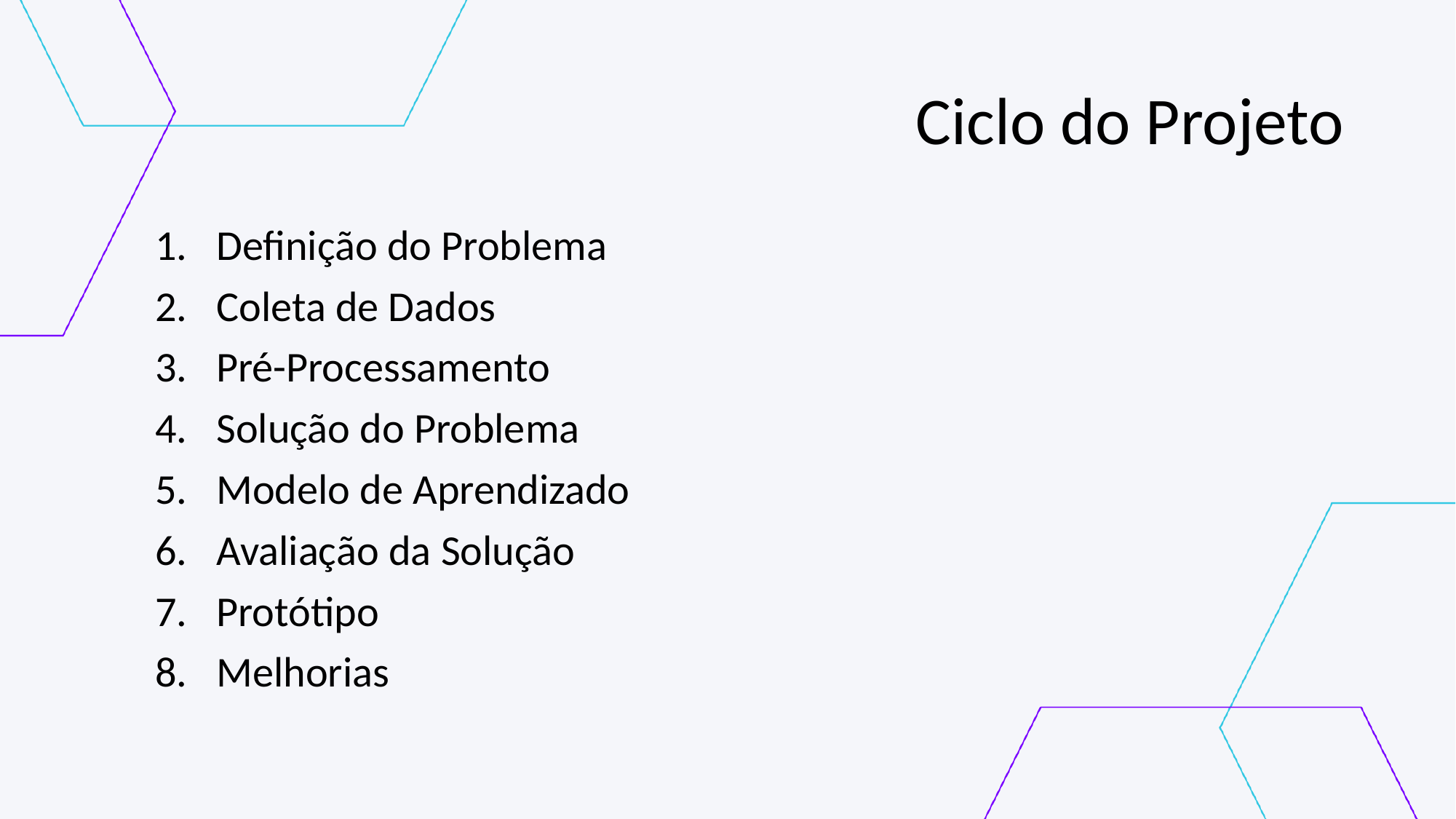

# Ciclo do Projeto
Definição do Problema
Coleta de Dados
Pré-Processamento
Solução do Problema
Modelo de Aprendizado
Avaliação da Solução
Protótipo
Melhorias